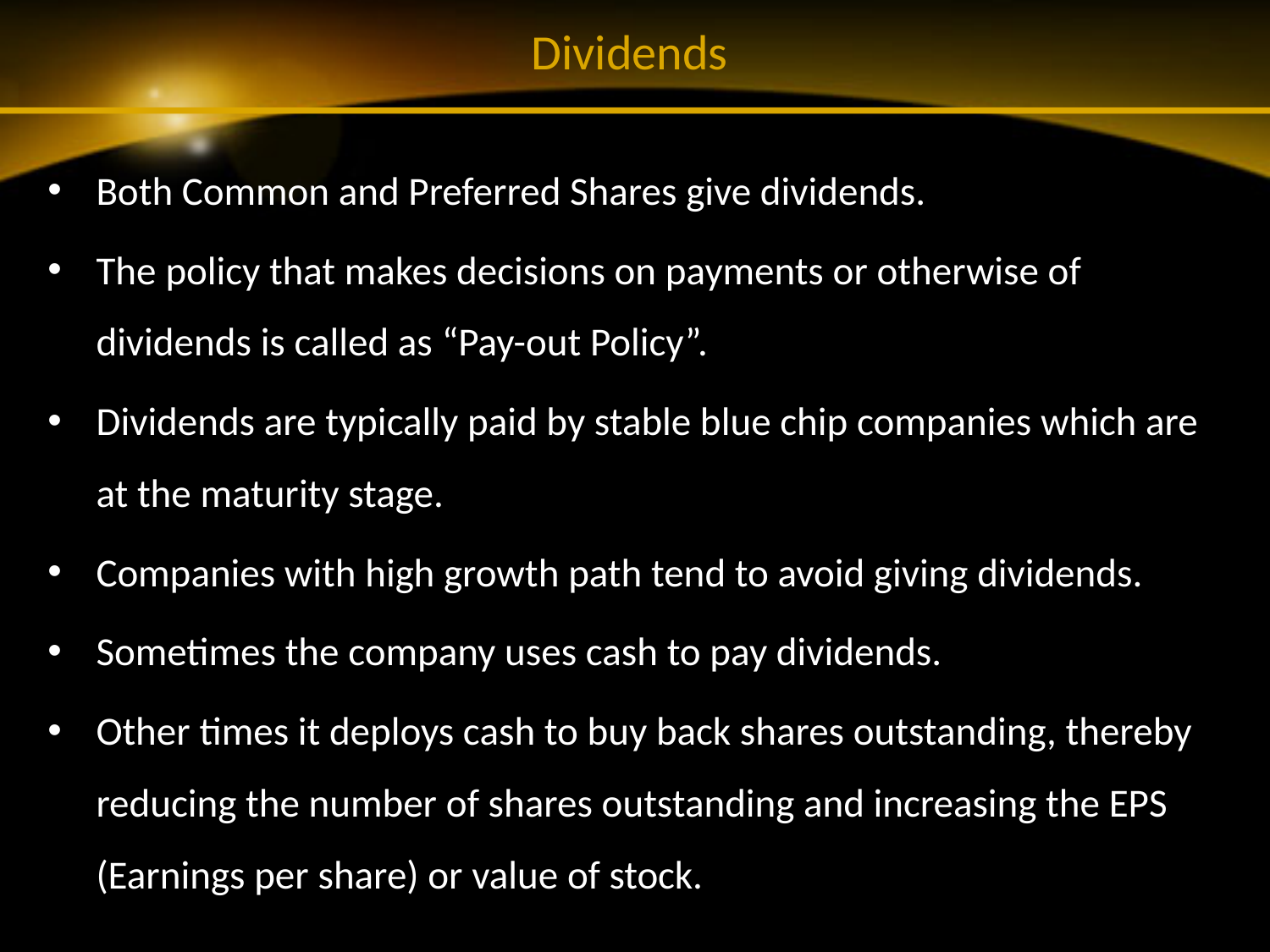

# Dividends

Both Common and Preferred Shares give dividends.
The policy that makes decisions on payments or otherwise of dividends is called as “Pay-out Policy”.
Dividends are typically paid by stable blue chip companies which are at the maturity stage.
Companies with high growth path tend to avoid giving dividends.
Sometimes the company uses cash to pay dividends.
Other times it deploys cash to buy back shares outstanding, thereby reducing the number of shares outstanding and increasing the EPS (Earnings per share) or value of stock.